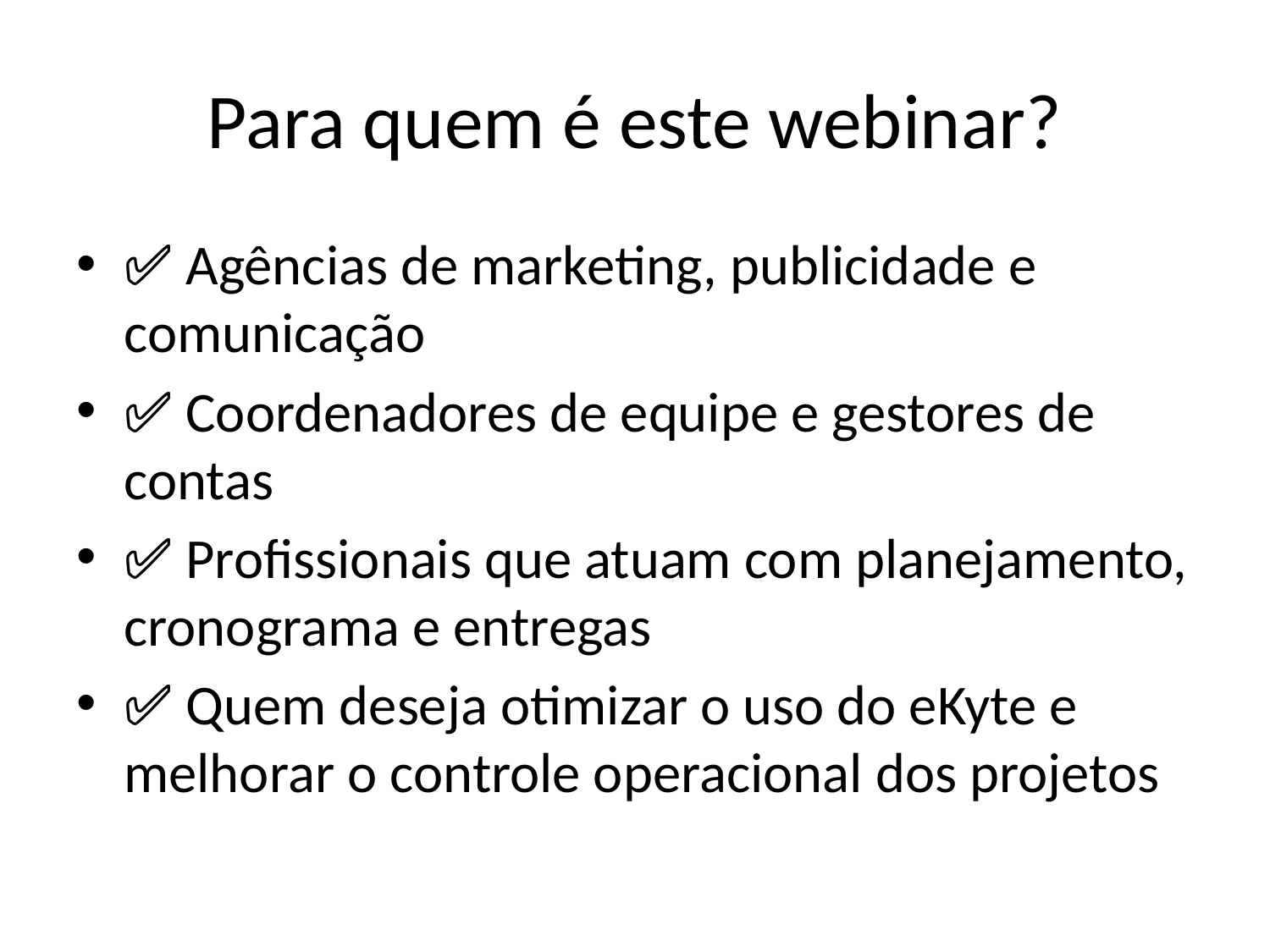

# Para quem é este webinar?
✅ Agências de marketing, publicidade e comunicação
✅ Coordenadores de equipe e gestores de contas
✅ Profissionais que atuam com planejamento, cronograma e entregas
✅ Quem deseja otimizar o uso do eKyte e melhorar o controle operacional dos projetos